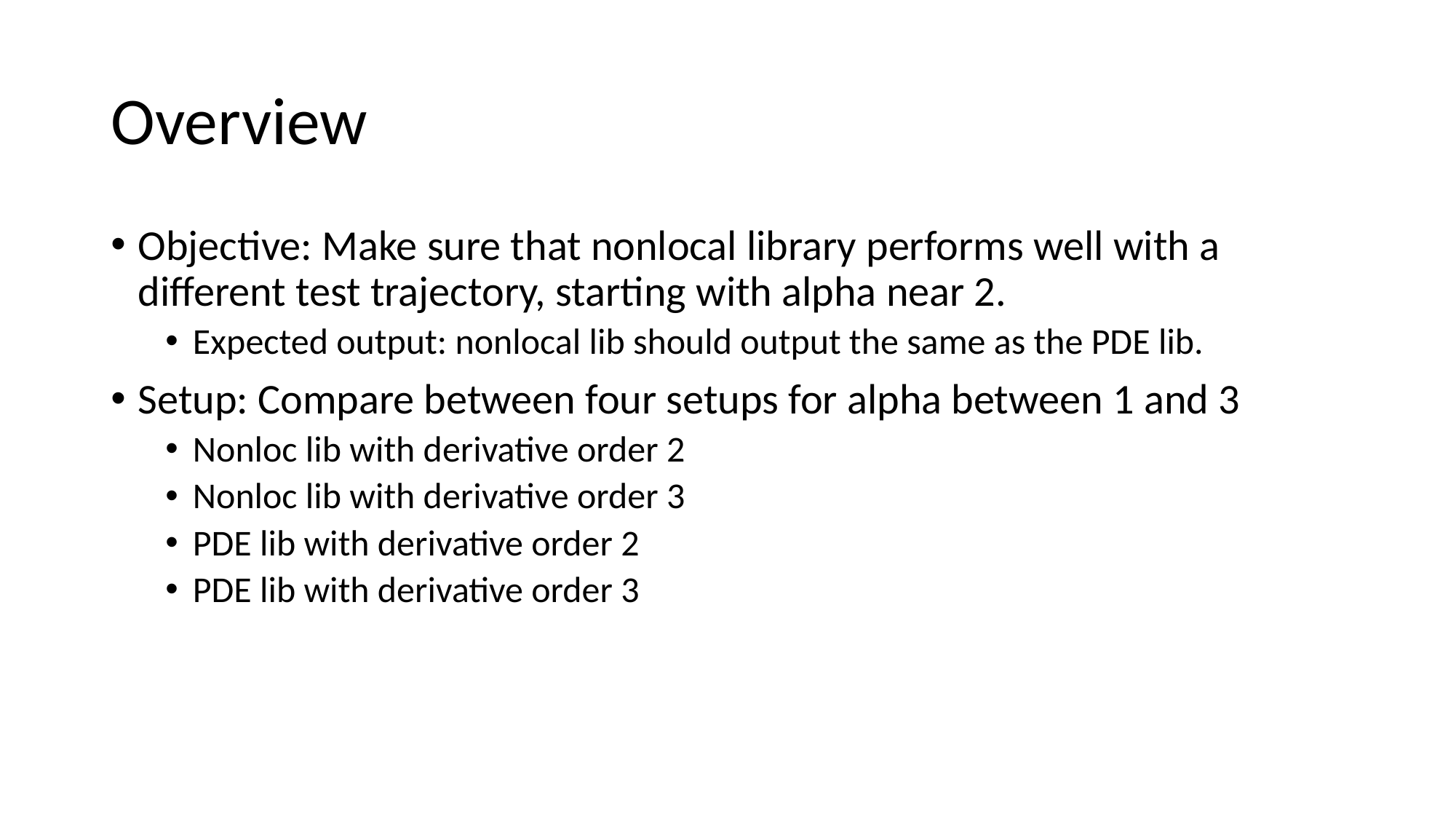

# Overview
Objective: Make sure that nonlocal library performs well with a different test trajectory, starting with alpha near 2.
Expected output: nonlocal lib should output the same as the PDE lib.
Setup: Compare between four setups for alpha between 1 and 3
Nonloc lib with derivative order 2
Nonloc lib with derivative order 3
PDE lib with derivative order 2
PDE lib with derivative order 3